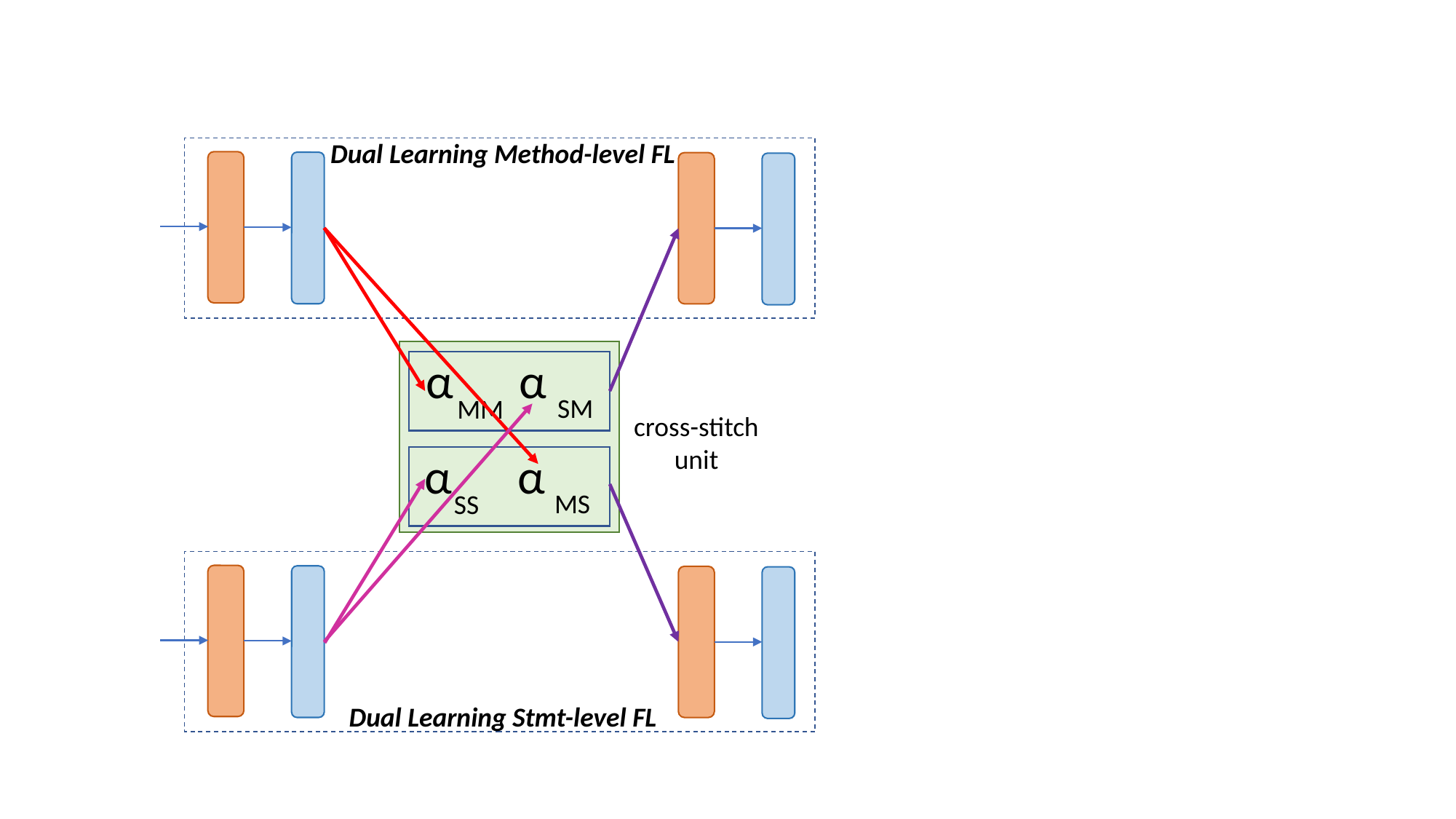

Dual Learning Method-level FL

α      α

SM
MM
cross-stitch unit
α      α

MS
SS

Dual Learning Stmt-level FL